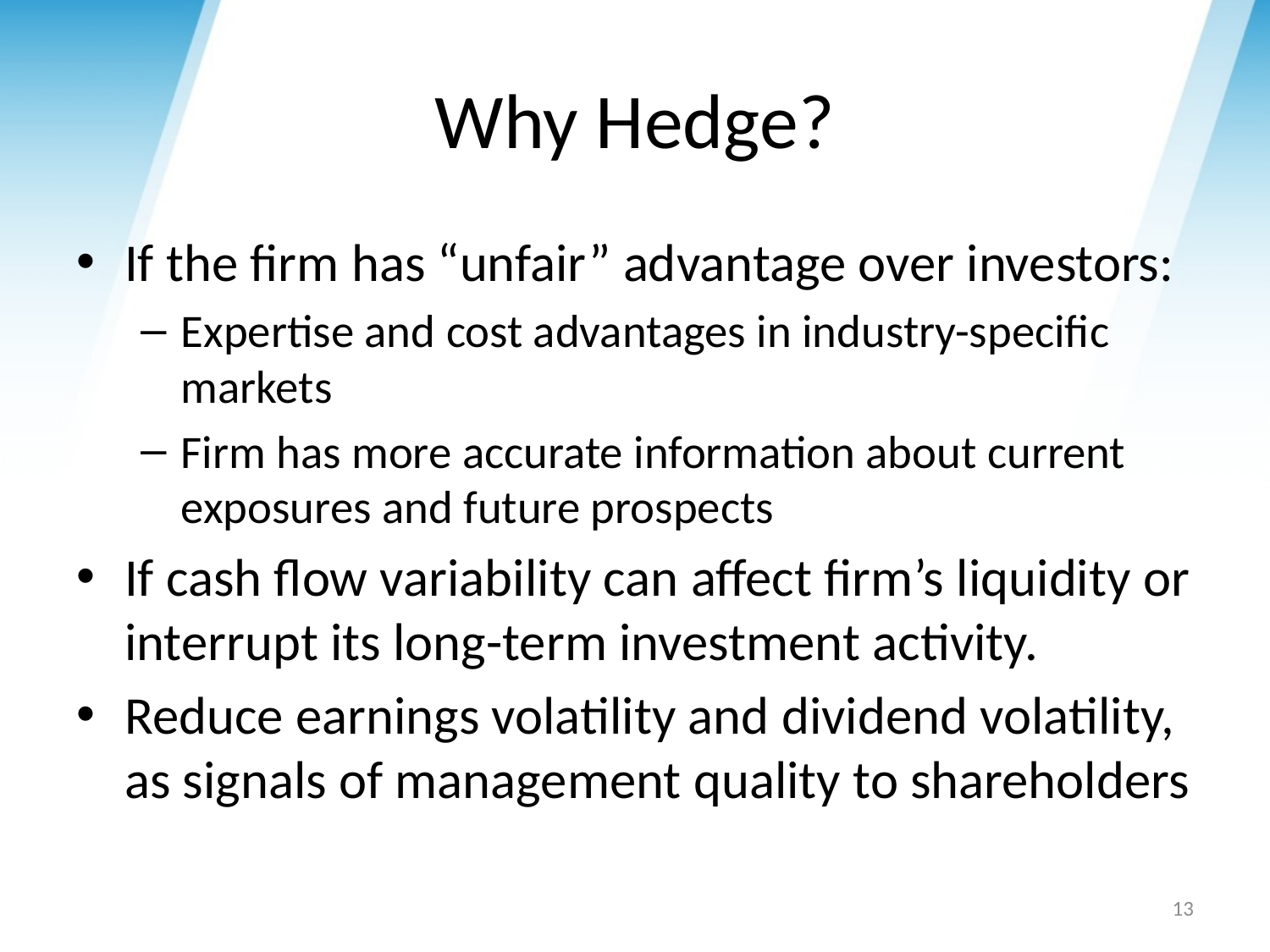

# Why Hedge?
If the firm has “unfair” advantage over investors:
Expertise and cost advantages in industry-specific markets
Firm has more accurate information about current exposures and future prospects
If cash flow variability can affect firm’s liquidity or interrupt its long-term investment activity.
Reduce earnings volatility and dividend volatility, as signals of management quality to shareholders
13